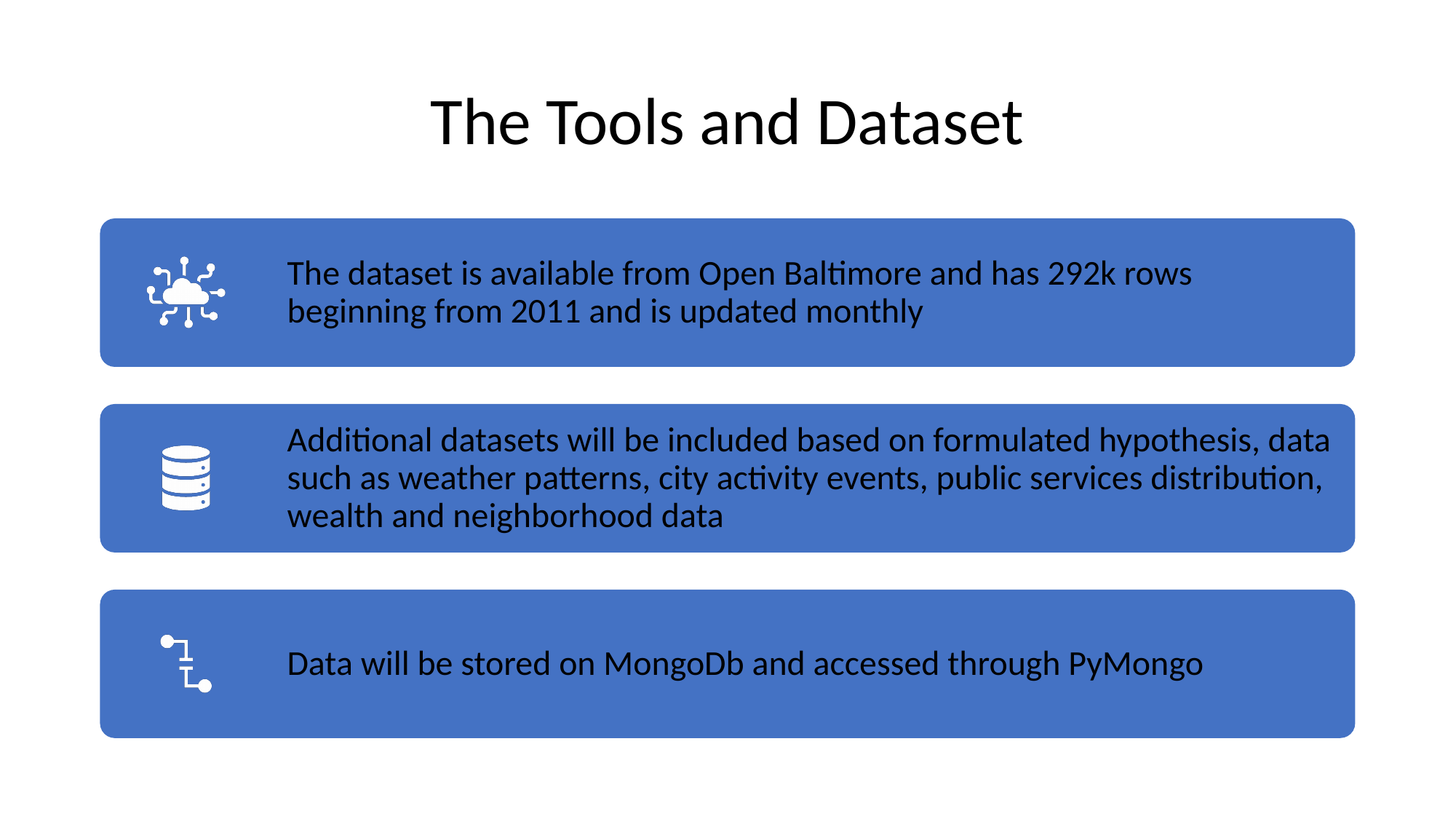

# The Tools and Dataset
The dataset is available from Open Baltimore and has 292k rows beginning from 2011 and is updated monthly
Additional datasets will be included based on formulated hypothesis, data such as weather patterns, city activity events, public services distribution, wealth and neighborhood data
Data will be stored on MongoDb and accessed through PyMongo